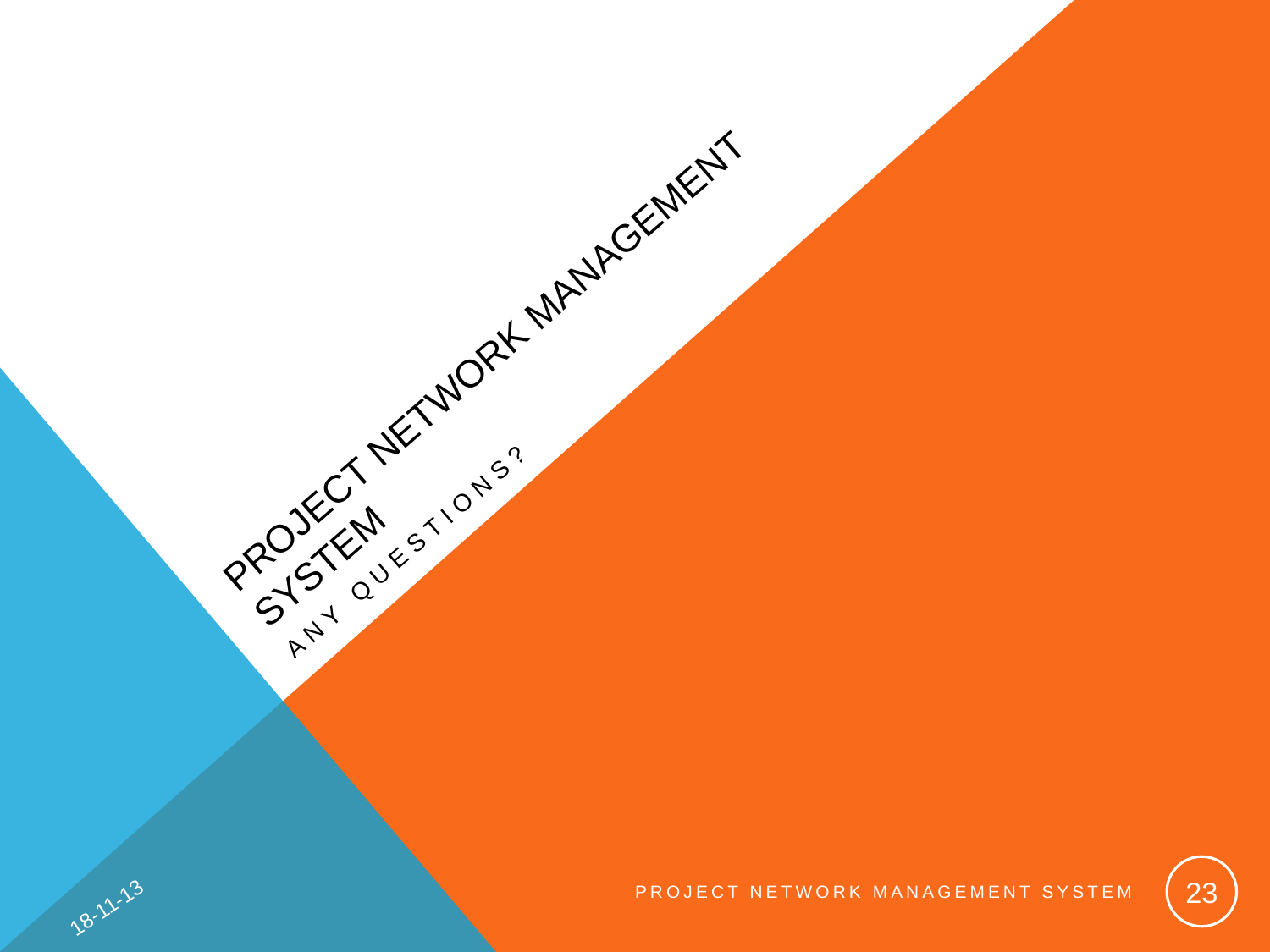

# Project Network Management System
Any Questions?
23
18-11-13
Project Network Management System